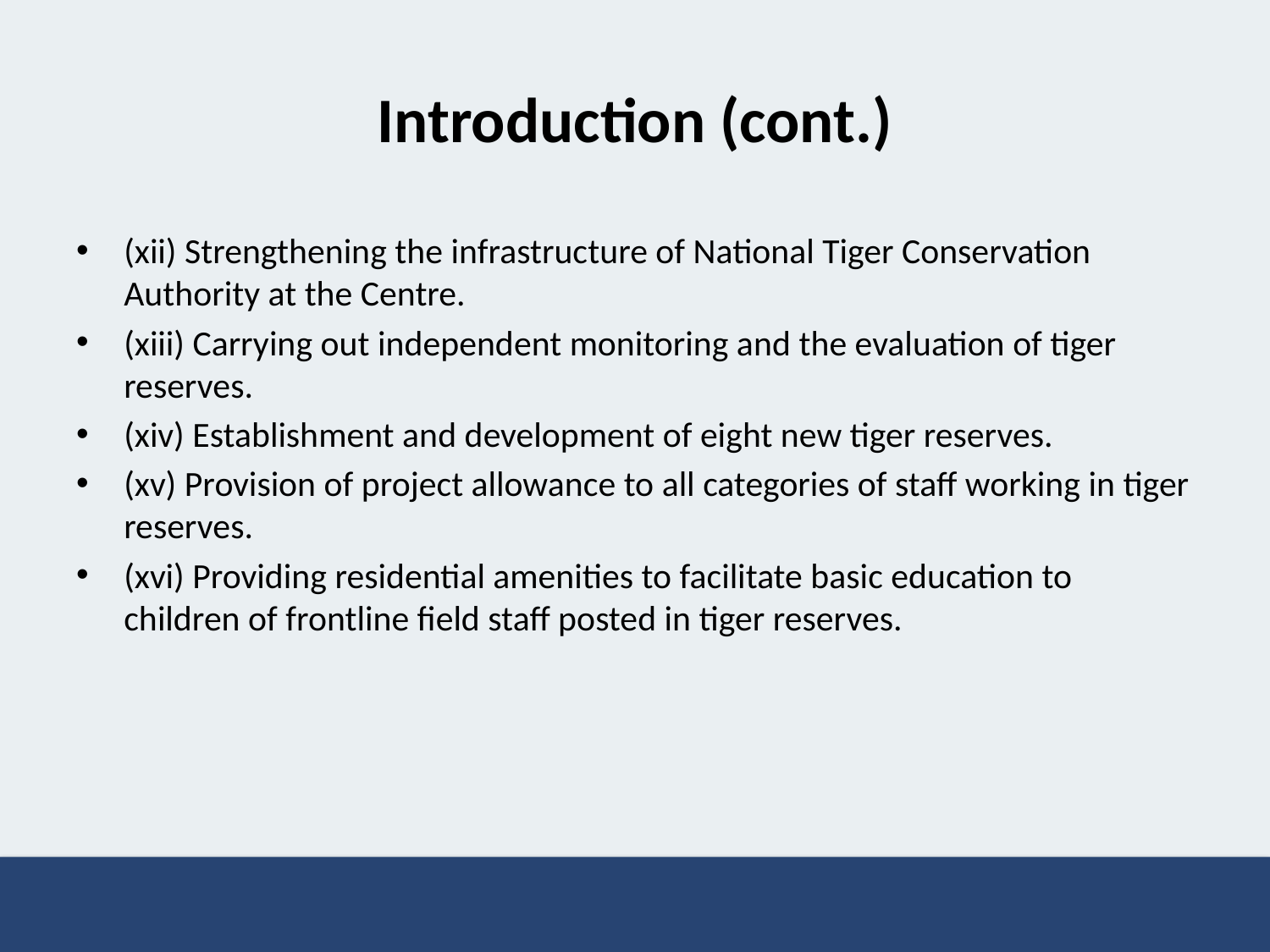

# Introduction (cont.)
(xii) Strengthening the infrastructure of National Tiger Conservation Authority at the Centre.
(xiii) Carrying out independent monitoring and the evaluation of tiger reserves.
(xiv) Establishment and development of eight new tiger reserves.
(xv) Provision of project allowance to all categories of staff working in tiger reserves.
(xvi) Providing residential amenities to facilitate basic education to children of frontline field staff posted in tiger reserves.